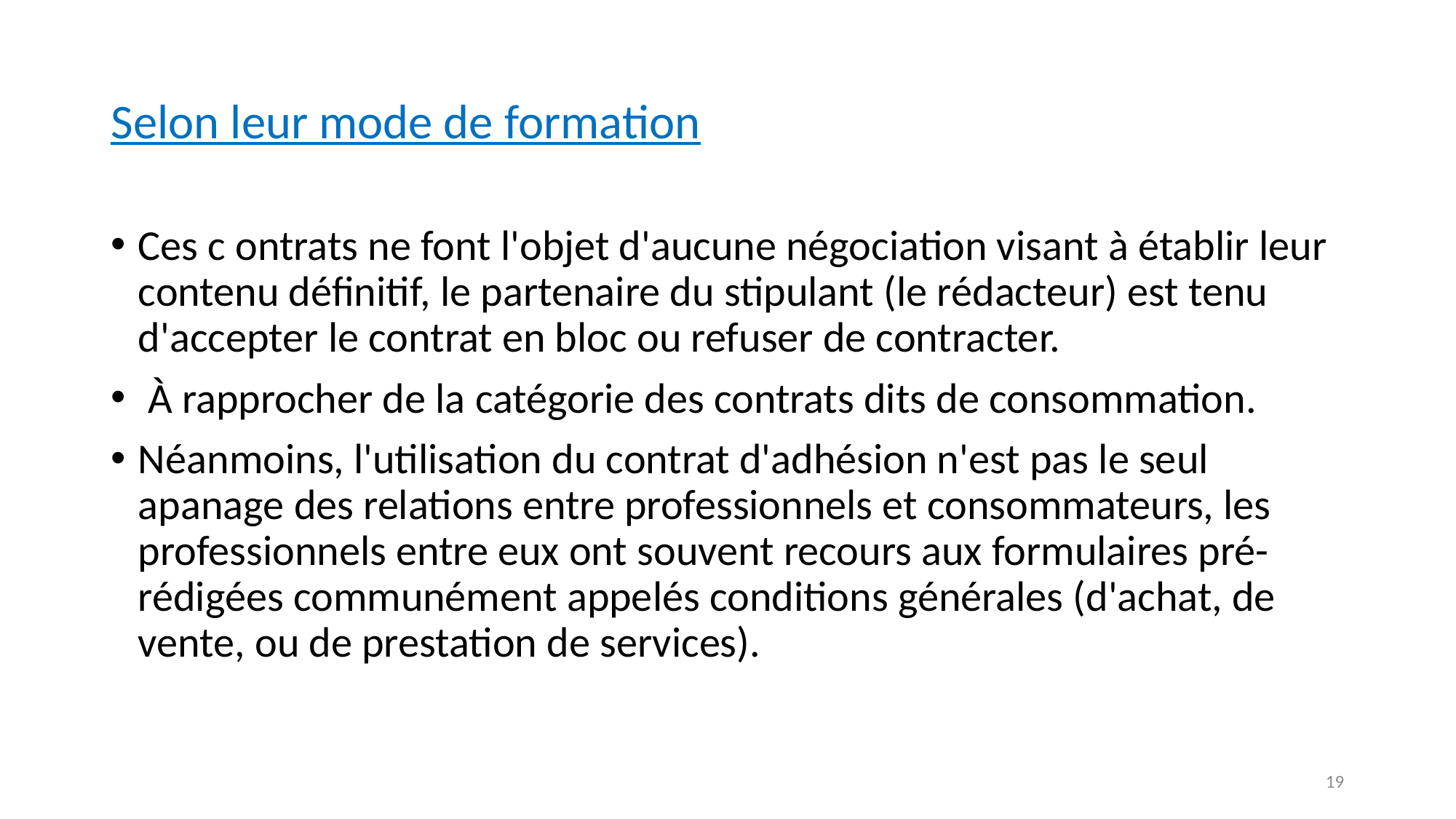

# Selon leur mode de formation
Ces c ontrats ne font l'objet d'aucune négociation visant à établir leur contenu définitif, le partenaire du stipulant (le rédacteur) est tenu d'accepter le contrat en bloc ou refuser de contracter.
 À rapprocher de la catégorie des contrats dits de consommation.
Néanmoins, l'utilisation du contrat d'adhésion n'est pas le seul apanage des relations entre professionnels et consommateurs, les professionnels entre eux ont souvent recours aux formulaires pré-rédigées communément appelés conditions générales (d'achat, de vente, ou de prestation de services).

19